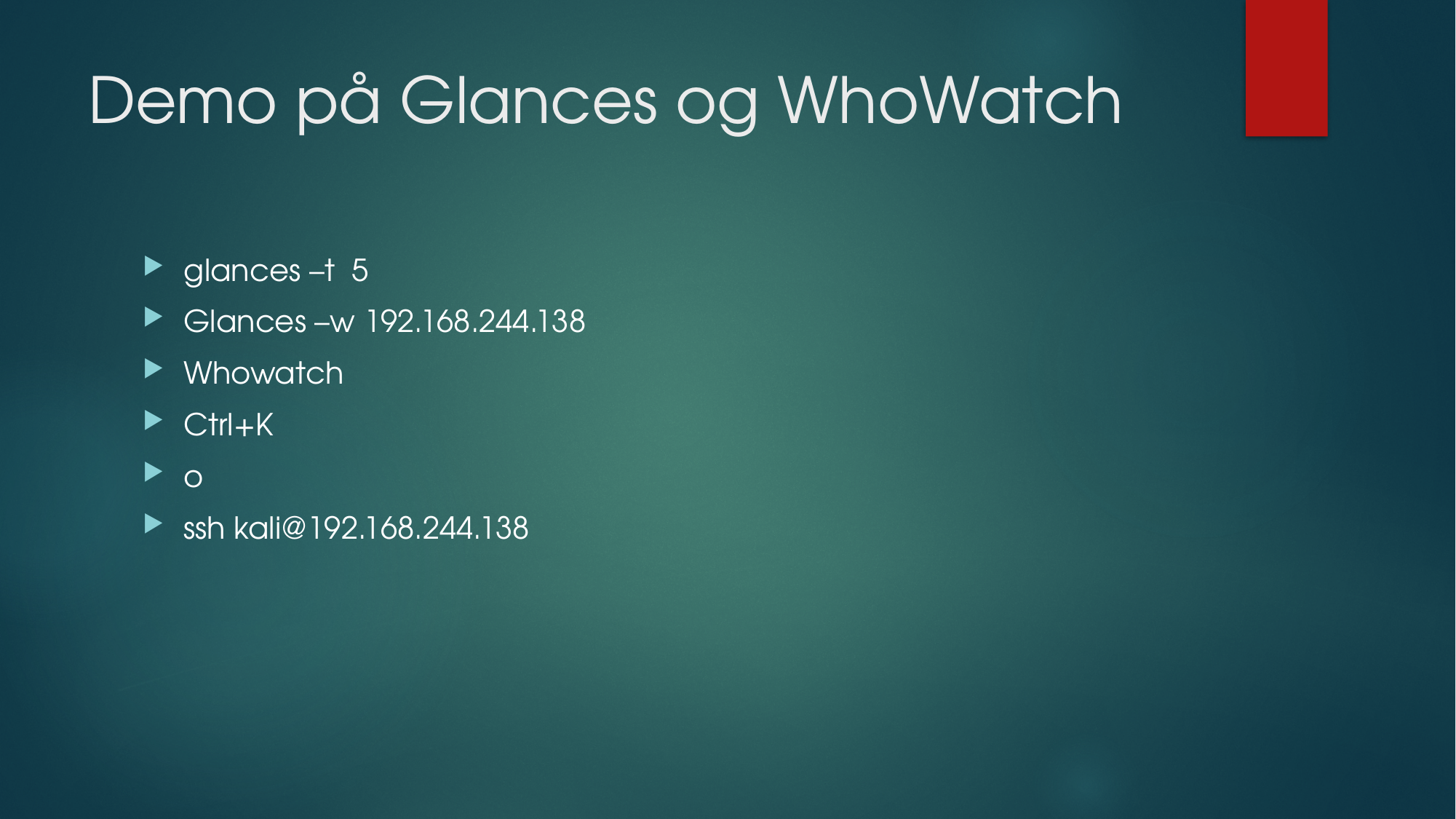

# Demo på Glances og WhoWatch
glances –t  5
Glances –w 192.168.244.138
Whowatch
Ctrl+K
o
ssh kali@192.168.244.138